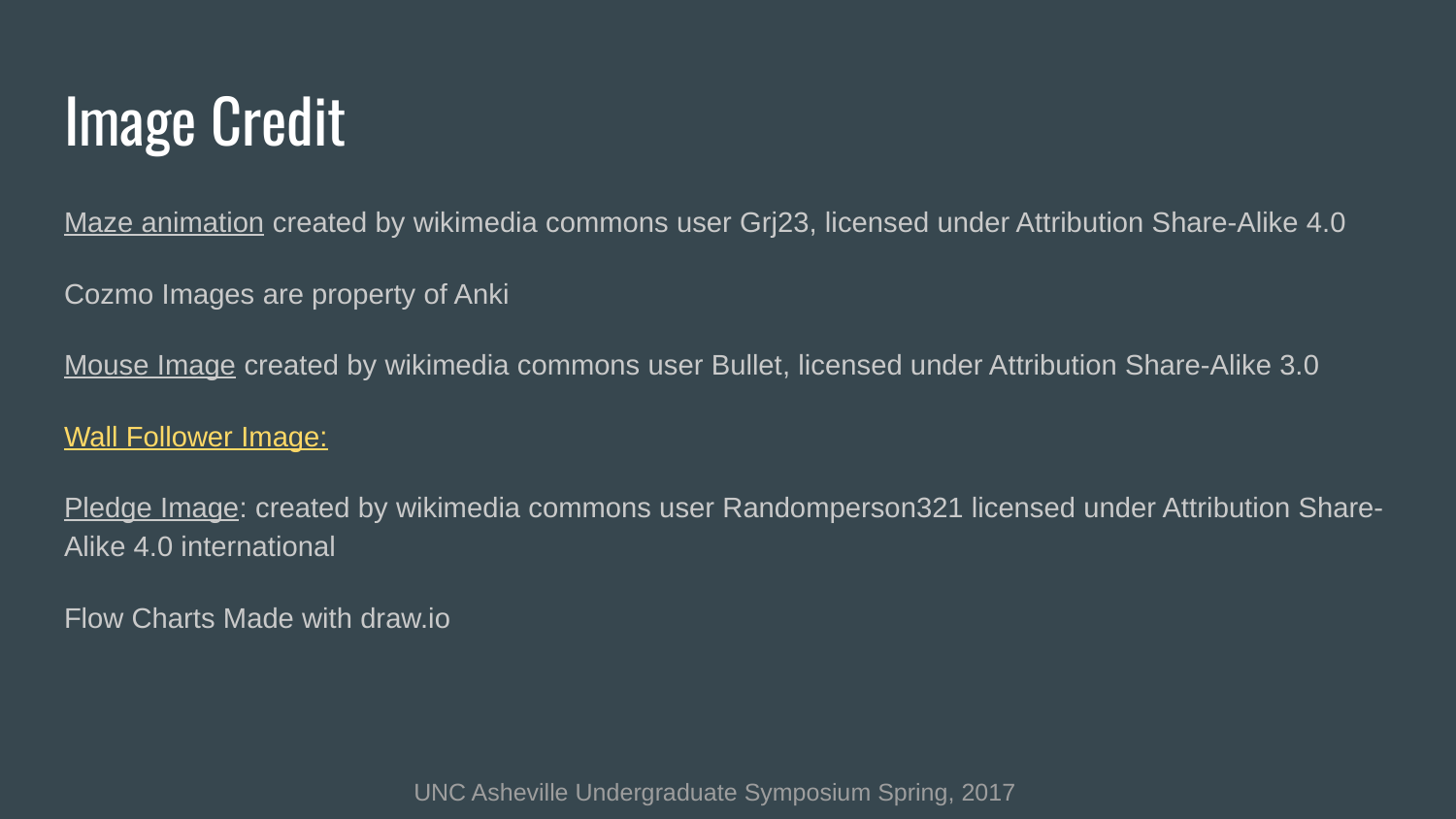

# Image Credit
Maze animation created by wikimedia commons user Grj23, licensed under Attribution Share-Alike 4.0
Cozmo Images are property of Anki
Mouse Image created by wikimedia commons user Bullet, licensed under Attribution Share-Alike 3.0
Wall Follower Image:
Pledge Image: created by wikimedia commons user Randomperson321 licensed under Attribution Share-Alike 4.0 international
Flow Charts Made with draw.io